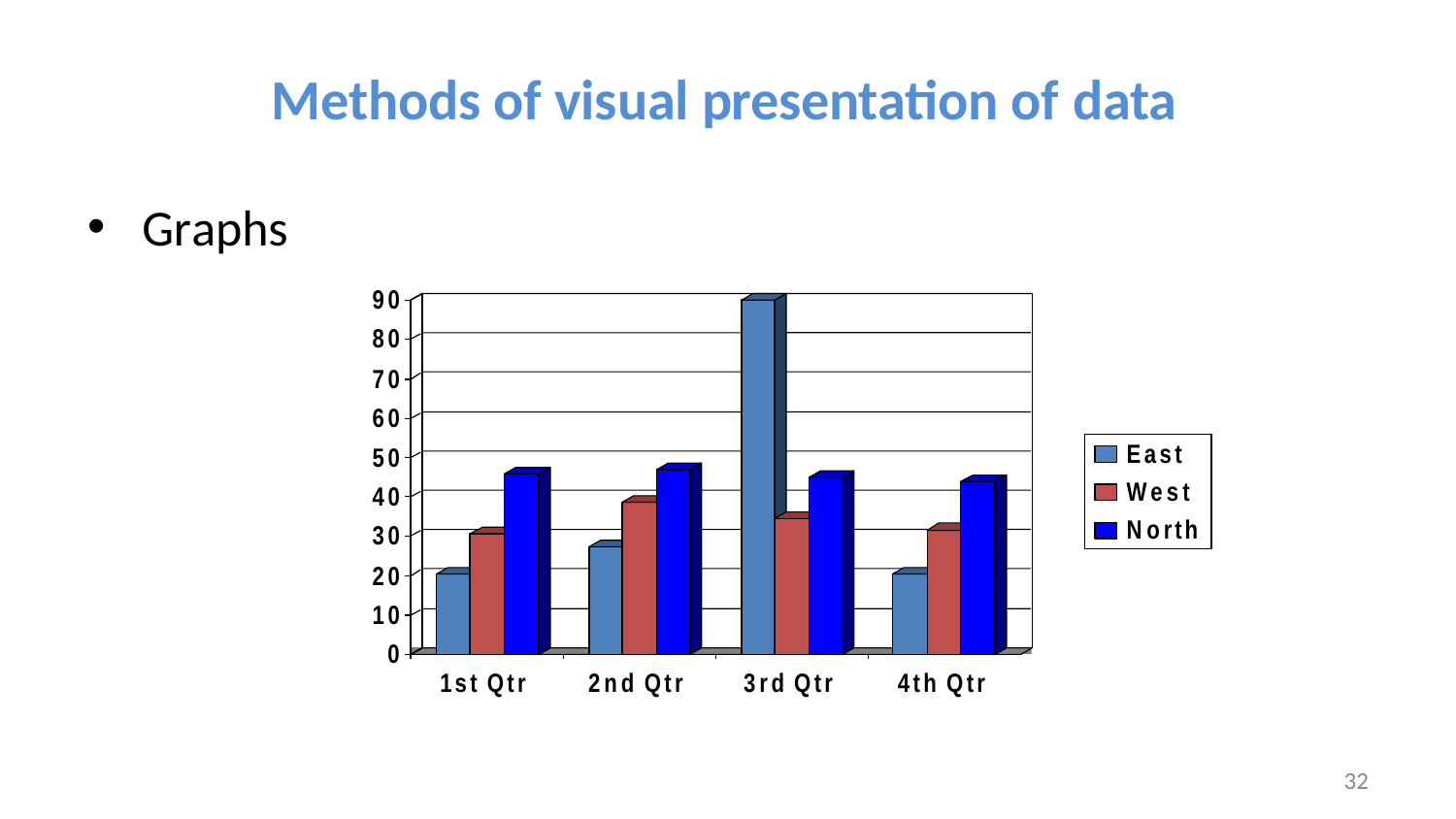

# Methods of visual presentation of data
Graphs
90
80
70
60
50
40
30
20
10
0

East  West  North

1st Qtr
2nd Qtr
3rd Qtr
4th Qtr
32